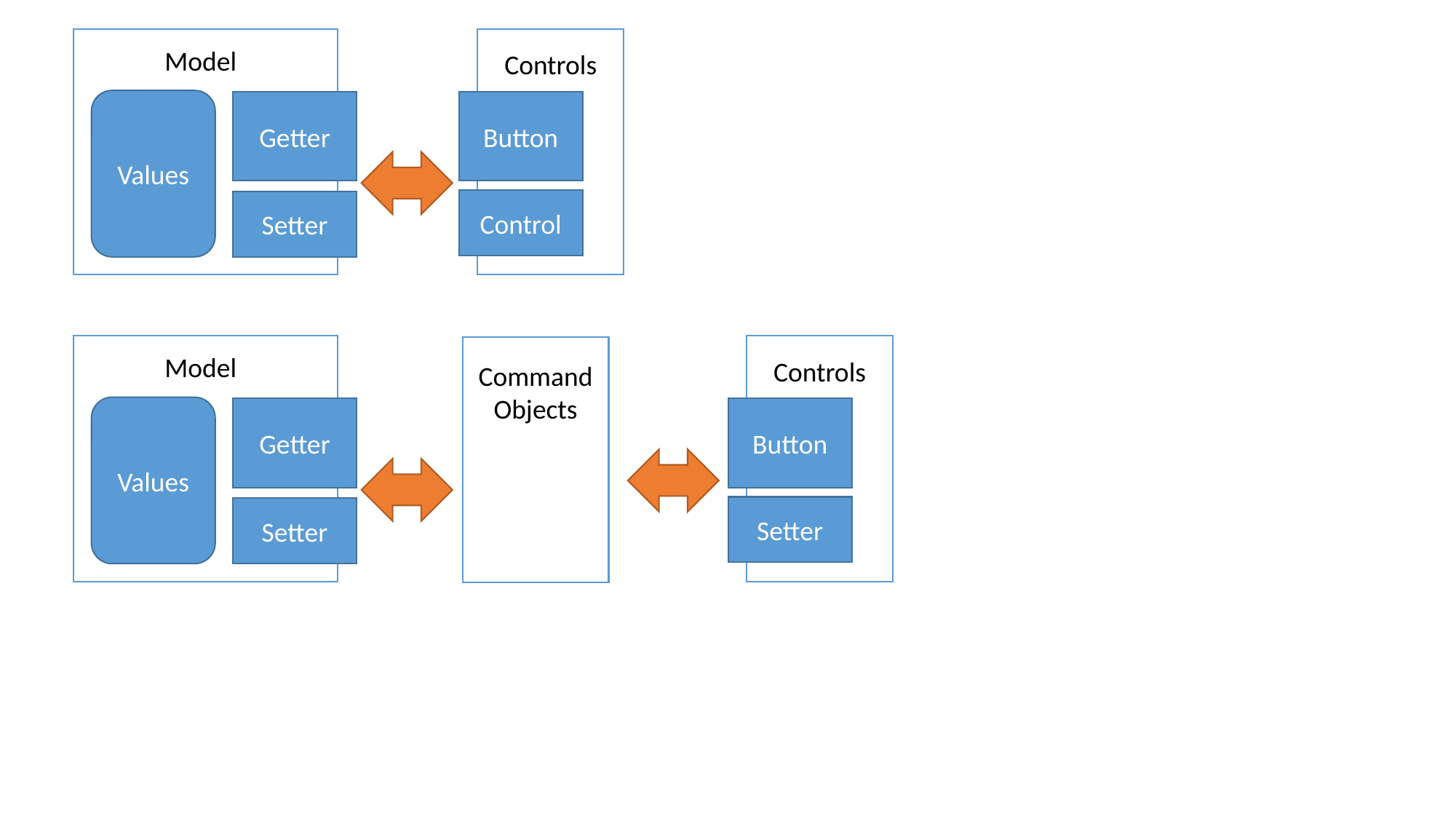

Model
Controls
Values
Getter
Button

Control
Setter

Model
Controls
Command
Objects
Values
Getter
Button

Setter
Setter